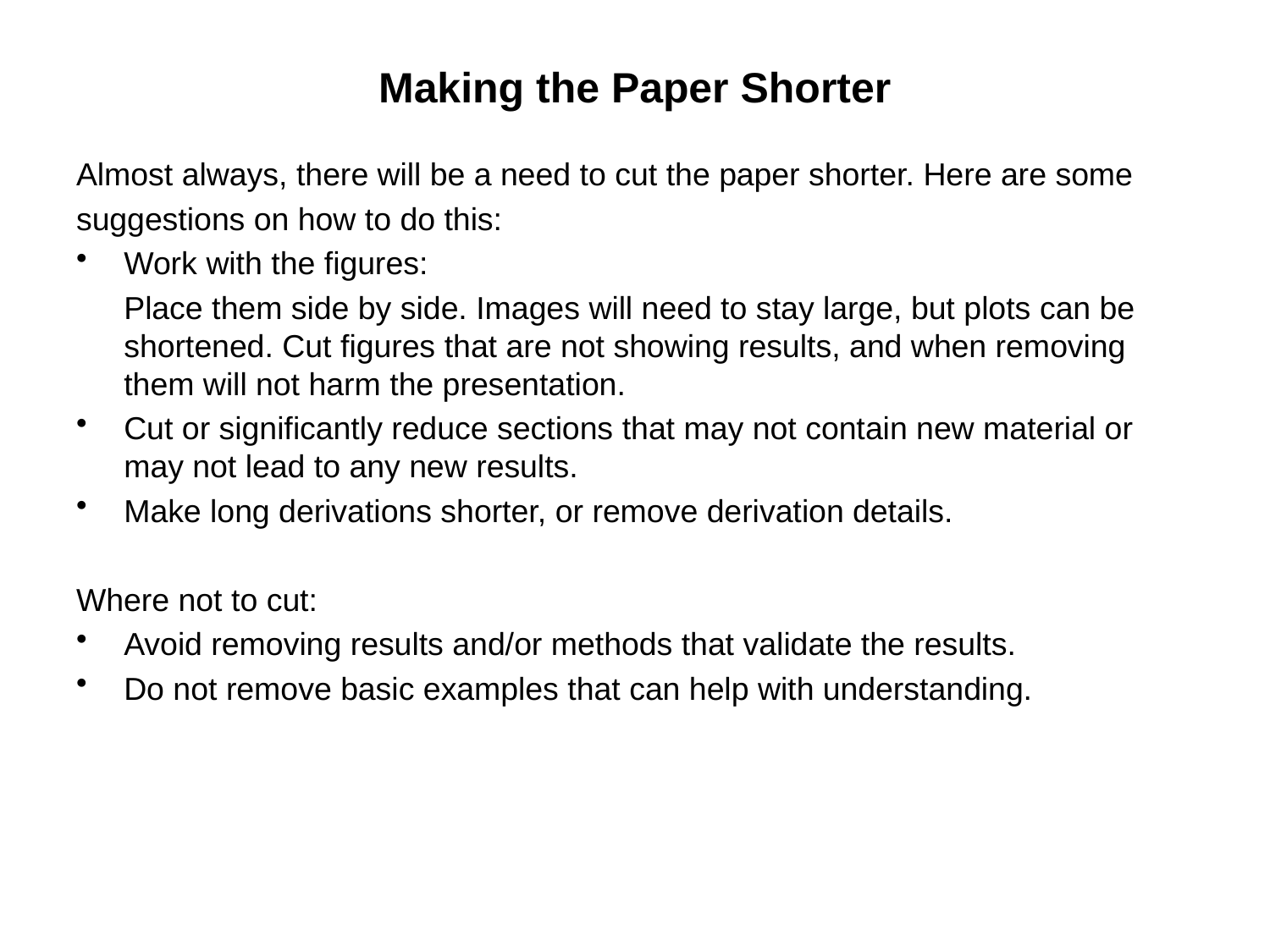

# Making the Paper Shorter
Almost always, there will be a need to cut the paper shorter. Here are some
suggestions on how to do this:
Work with the figures:
	Place them side by side. Images will need to stay large, but plots can be shortened. Cut figures that are not showing results, and when removing them will not harm the presentation.
Cut or significantly reduce sections that may not contain new material or may not lead to any new results.
Make long derivations shorter, or remove derivation details.

Where not to cut:
Avoid removing results and/or methods that validate the results.
Do not remove basic examples that can help with understanding.